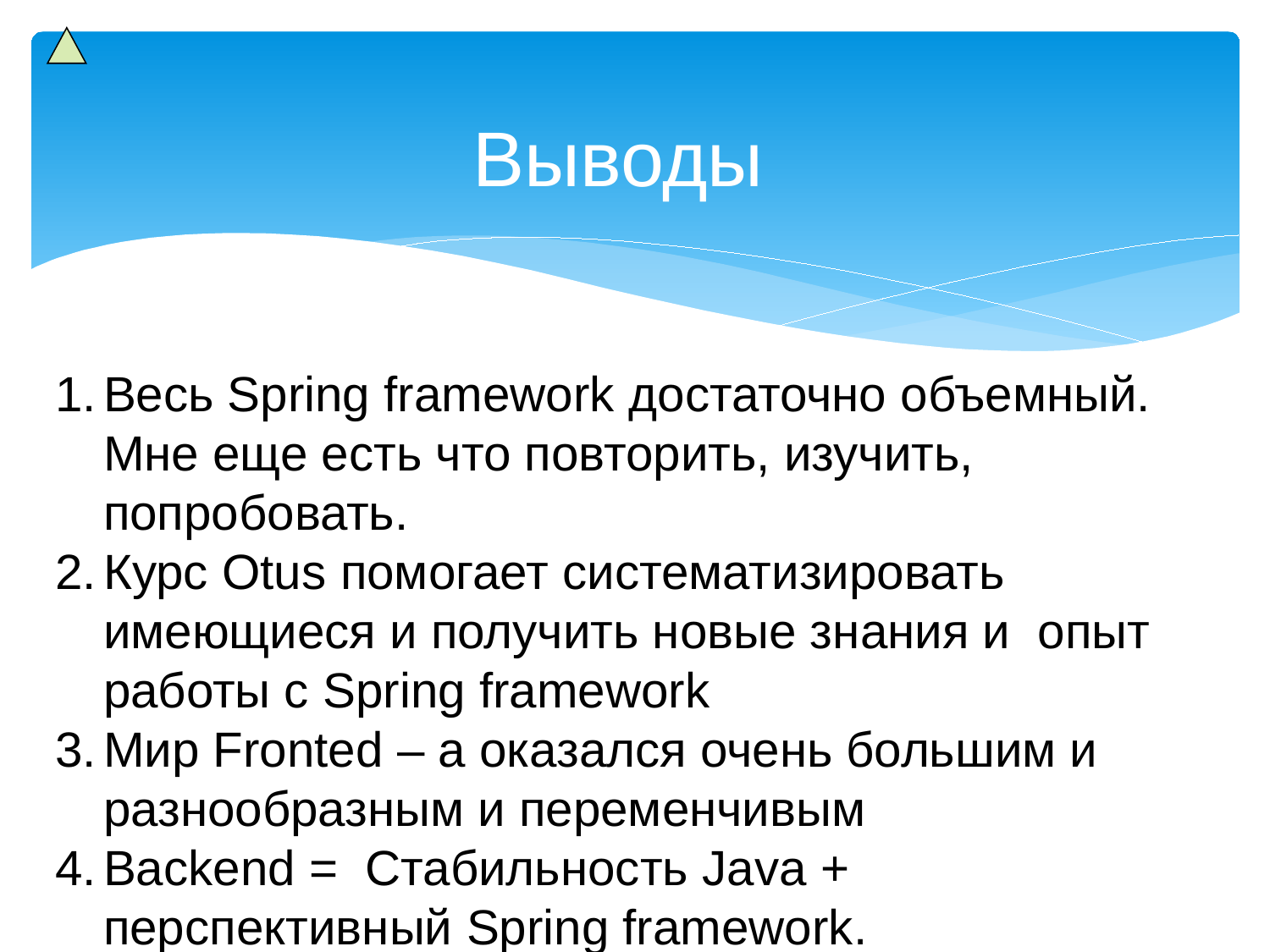

# Выводы
Весь Spring framework достаточно объемный. Мне еще есть что повторить, изучить, попробовать.
Курс Otus помогает систематизировать имеющиеся и получить новые знания и  опыт работы с Spring framework
Мир Fronted – а оказался очень большим и разнообразным и переменчивым
Backend =  Стабильность Java + перспективный Spring framework.